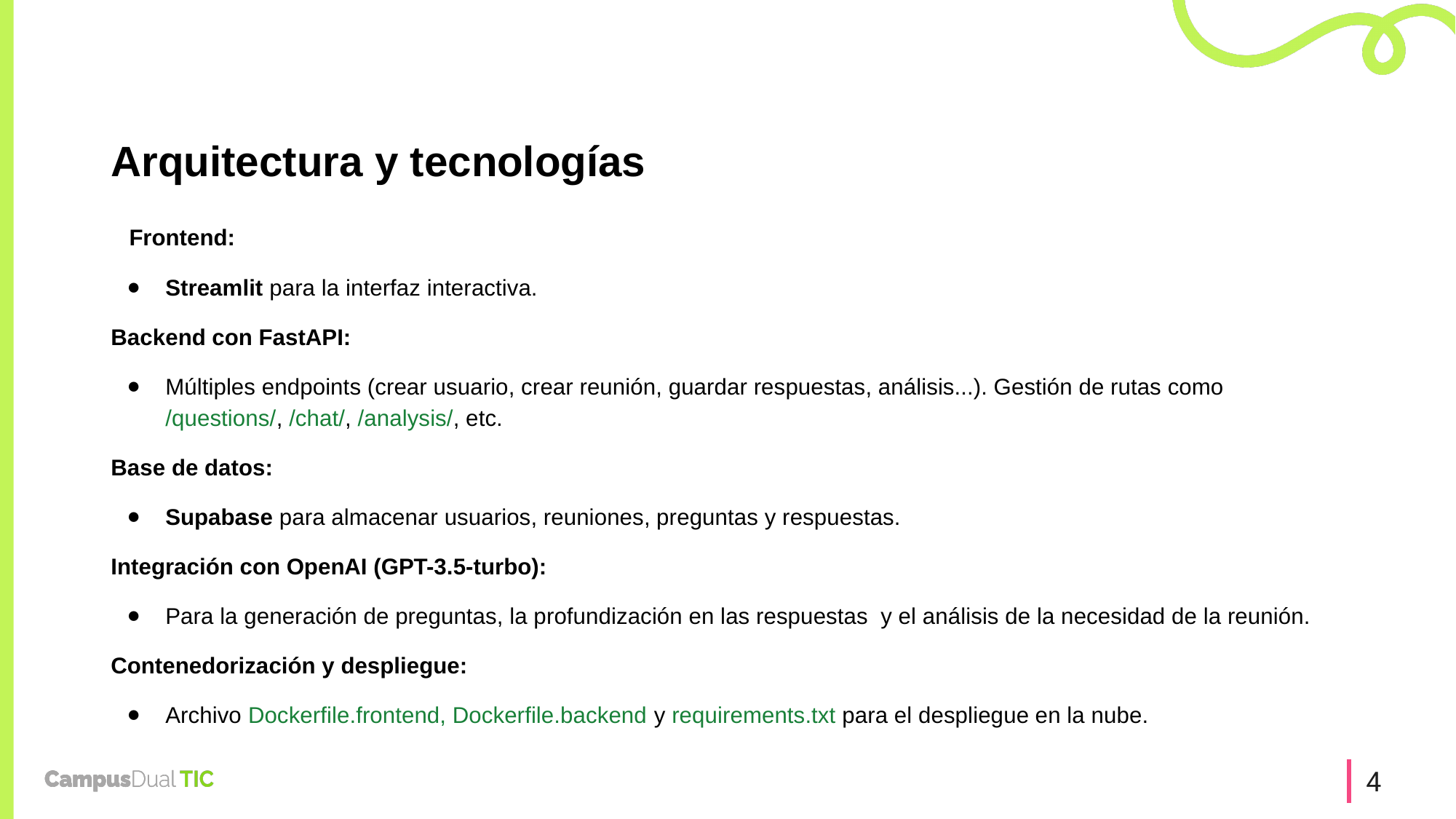

# Arquitectura y tecnologías
Frontend:
Streamlit para la interfaz interactiva.
Backend con FastAPI:
Múltiples endpoints (crear usuario, crear reunión, guardar respuestas, análisis...). Gestión de rutas como /questions/, /chat/, /analysis/, etc.
Base de datos:
Supabase para almacenar usuarios, reuniones, preguntas y respuestas.
Integración con OpenAI (GPT-3.5-turbo):
Para la generación de preguntas, la profundización en las respuestas  y el análisis de la necesidad de la reunión.
Contenedorización y despliegue:
Archivo Dockerfile.frontend, Dockerfile.backend y requirements.txt para el despliegue en la nube.
4